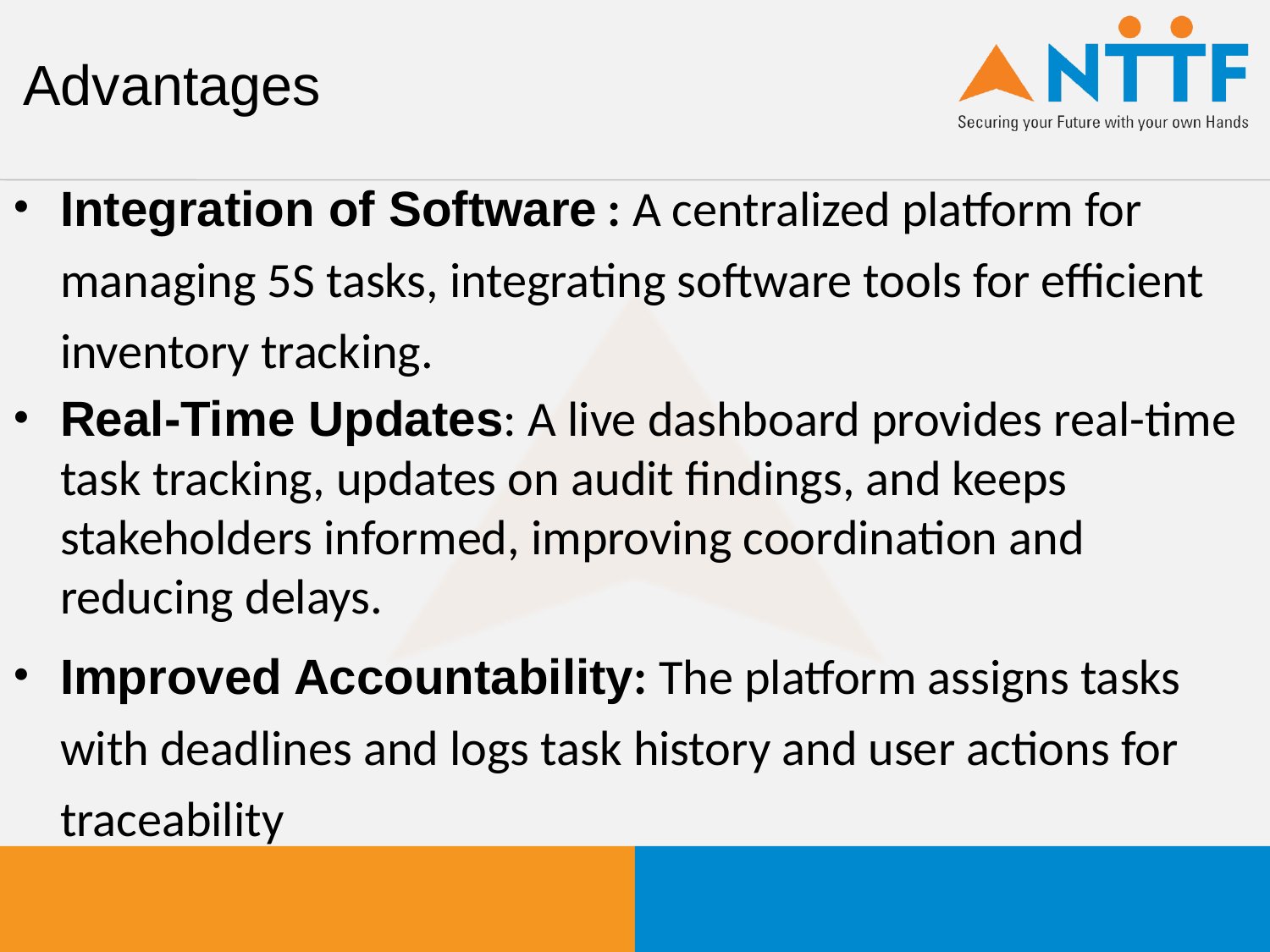

# Advantages
Integration of Software : A centralized platform for managing 5S tasks, integrating software tools for efficient inventory tracking.
Real-Time Updates: A live dashboard provides real-time task tracking, updates on audit findings, and keeps stakeholders informed, improving coordination and reducing delays.
Improved Accountability: The platform assigns tasks with deadlines and logs task history and user actions for traceability